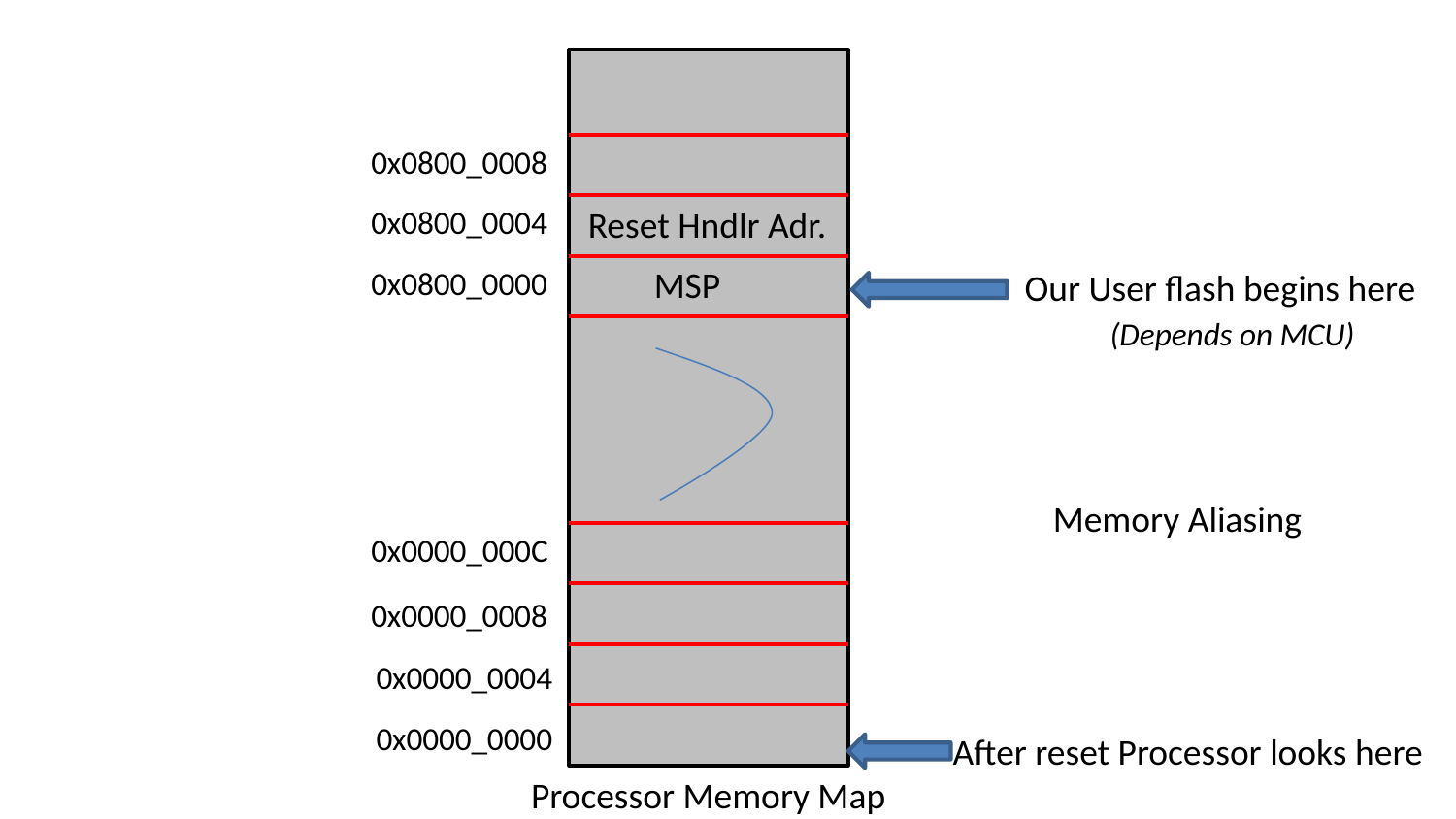

0x0800_0008
Reset Hndlr Adr.
0x0800_0004
MSP
0x0800_0000
Our User flash begins here

(Depends on MCU)

Memory Aliasing
0x0000_000C
0x0000_0008
0x0000_0004
0x0000_0000
After reset Processor looks here

Processor Memory Map